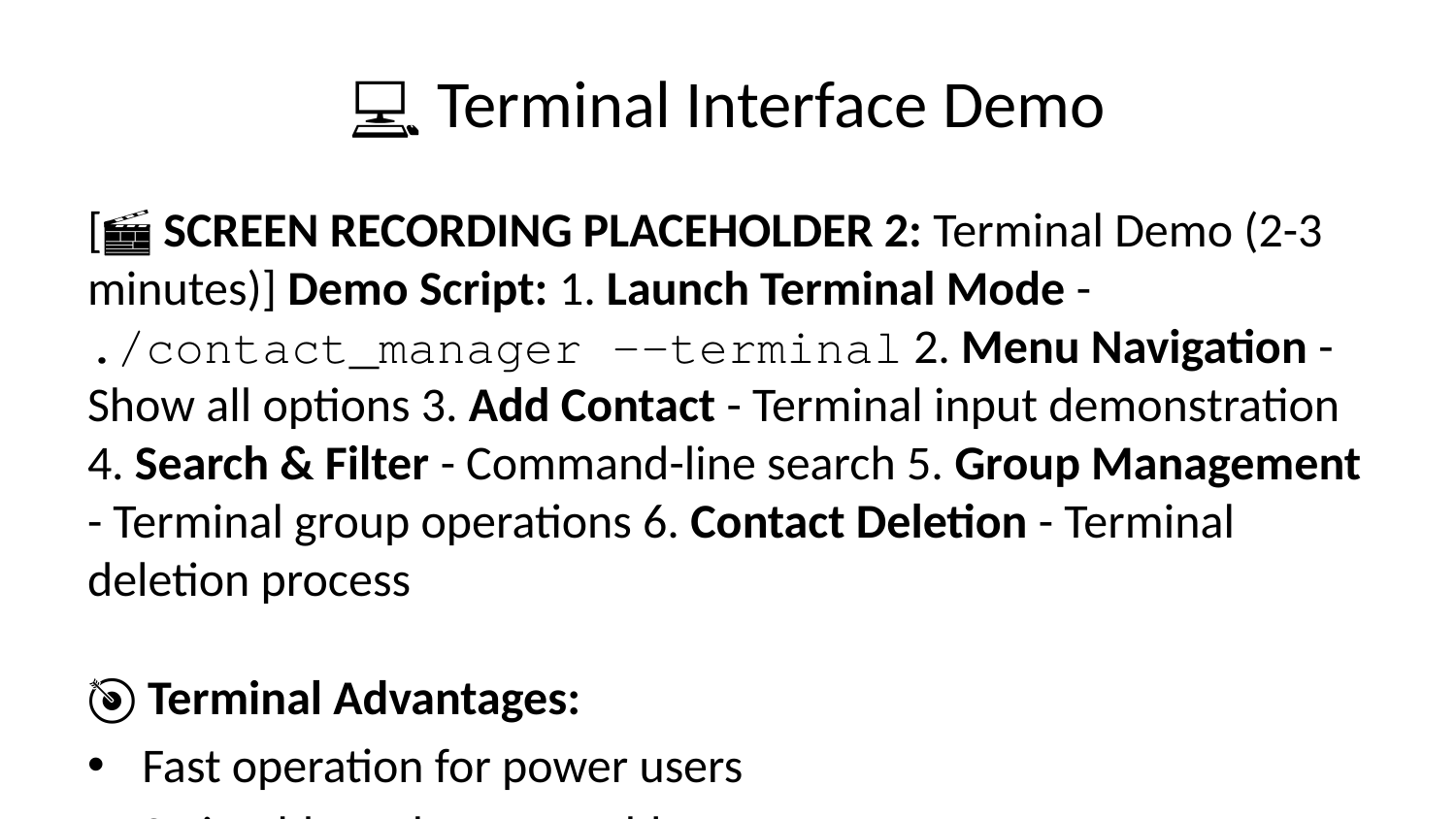

# 💻 Terminal Interface Demo
[🎬 SCREEN RECORDING PLACEHOLDER 2: Terminal Demo (2-3 minutes)] Demo Script: 1. Launch Terminal Mode - ./contact_manager --terminal 2. Menu Navigation - Show all options 3. Add Contact - Terminal input demonstration 4. Search & Filter - Command-line search 5. Group Management - Terminal group operations 6. Contact Deletion - Terminal deletion process
🎯 Terminal Advantages:
Fast operation for power users
Scriptable and automatable
Minimal resource usage
SSH-friendly remote access
[📸 PHOTO PLACEHOLDER: Terminal screenshot showing menu and operations]